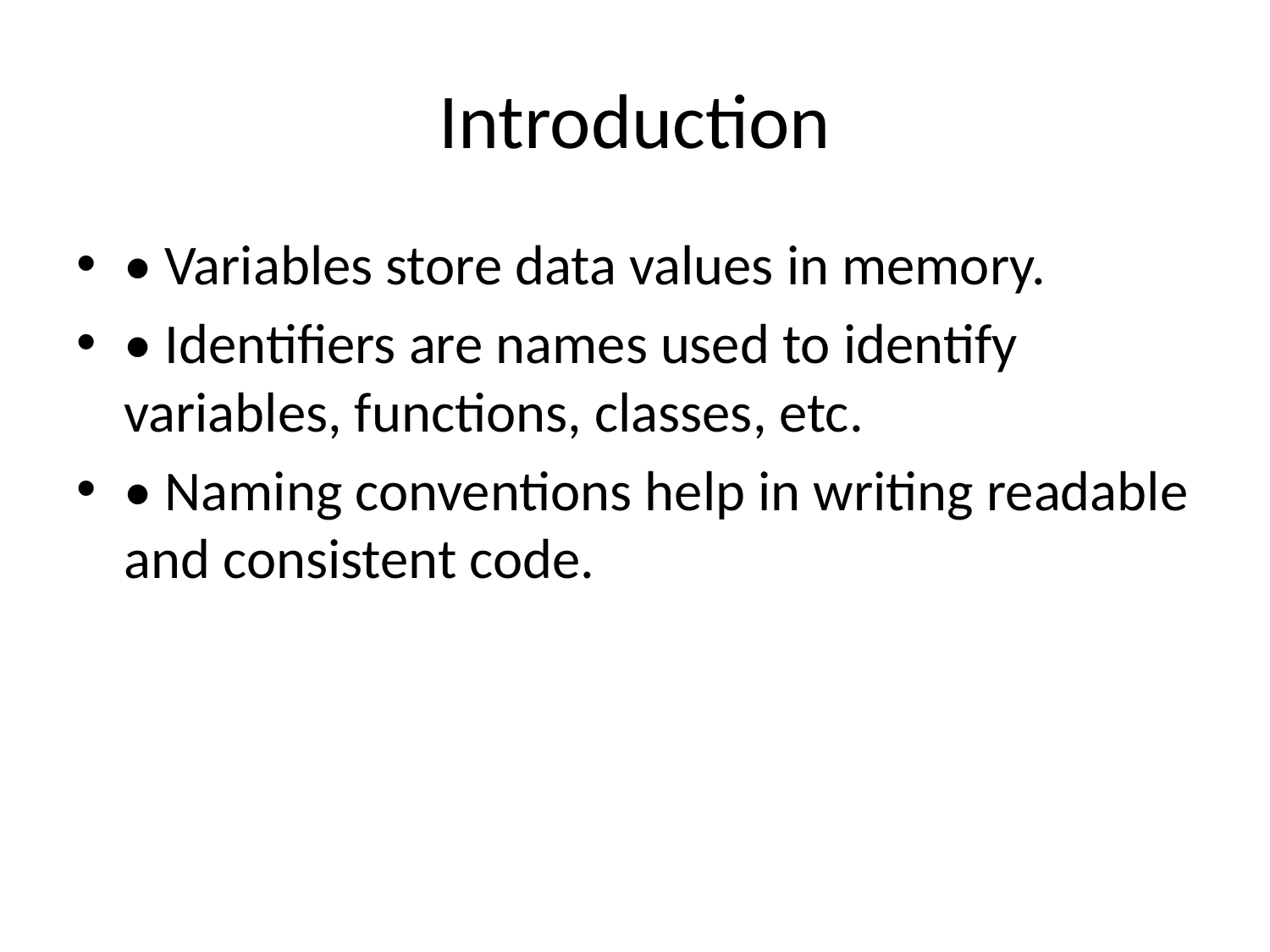

# Introduction
• Variables store data values in memory.
• Identifiers are names used to identify variables, functions, classes, etc.
• Naming conventions help in writing readable and consistent code.